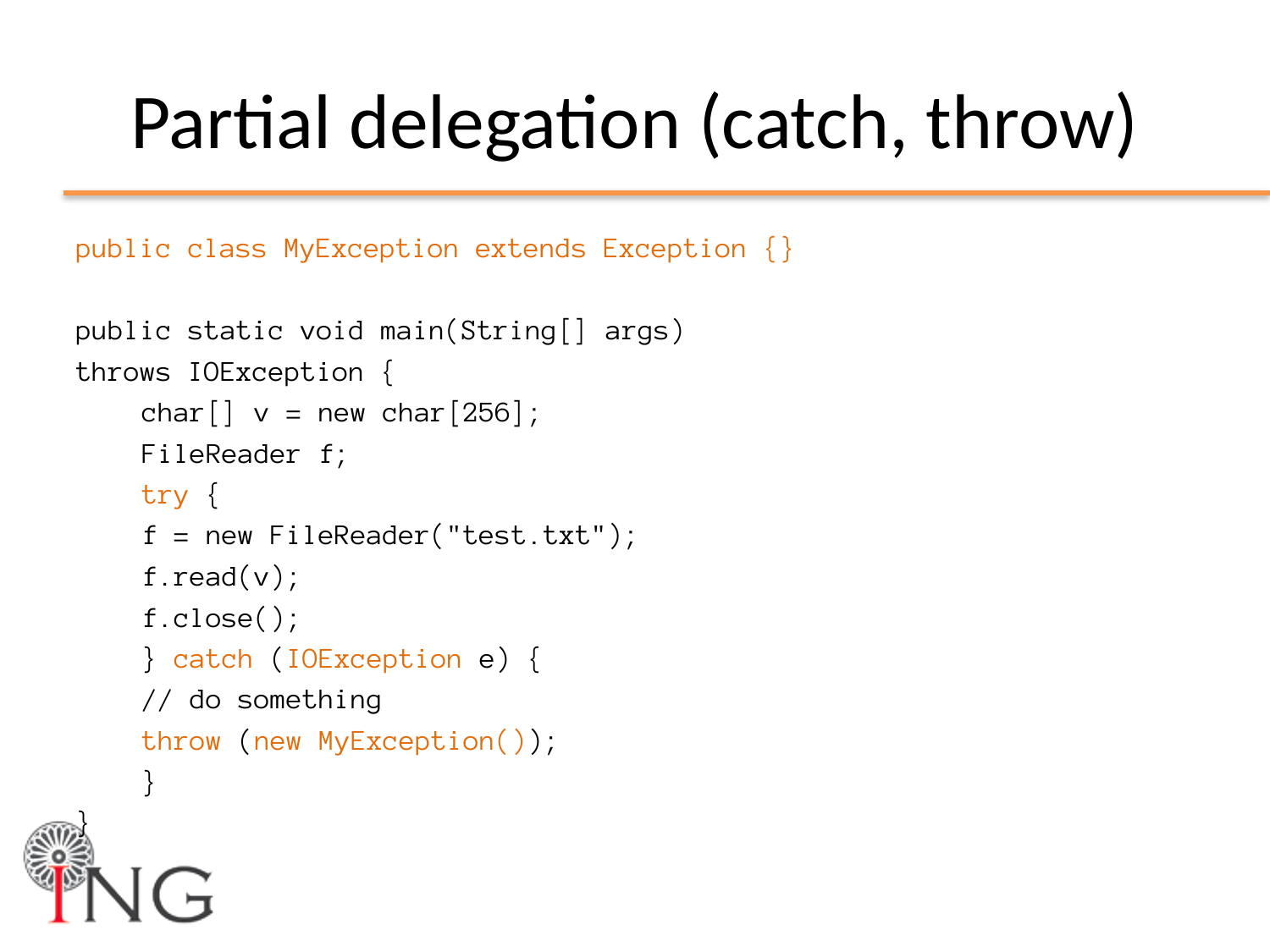

# Partial delegation (catch, throw)
public class MyException extends Exception {}

public static void main(String[] args)
throws IOException {
	char[] v = new char[256];
	FileReader f;
	try {
		f = new FileReader("test.txt");
		f.read(v);
		f.close();
	} catch (IOException e) {
		// do something
		throw (new MyException());
	}
}